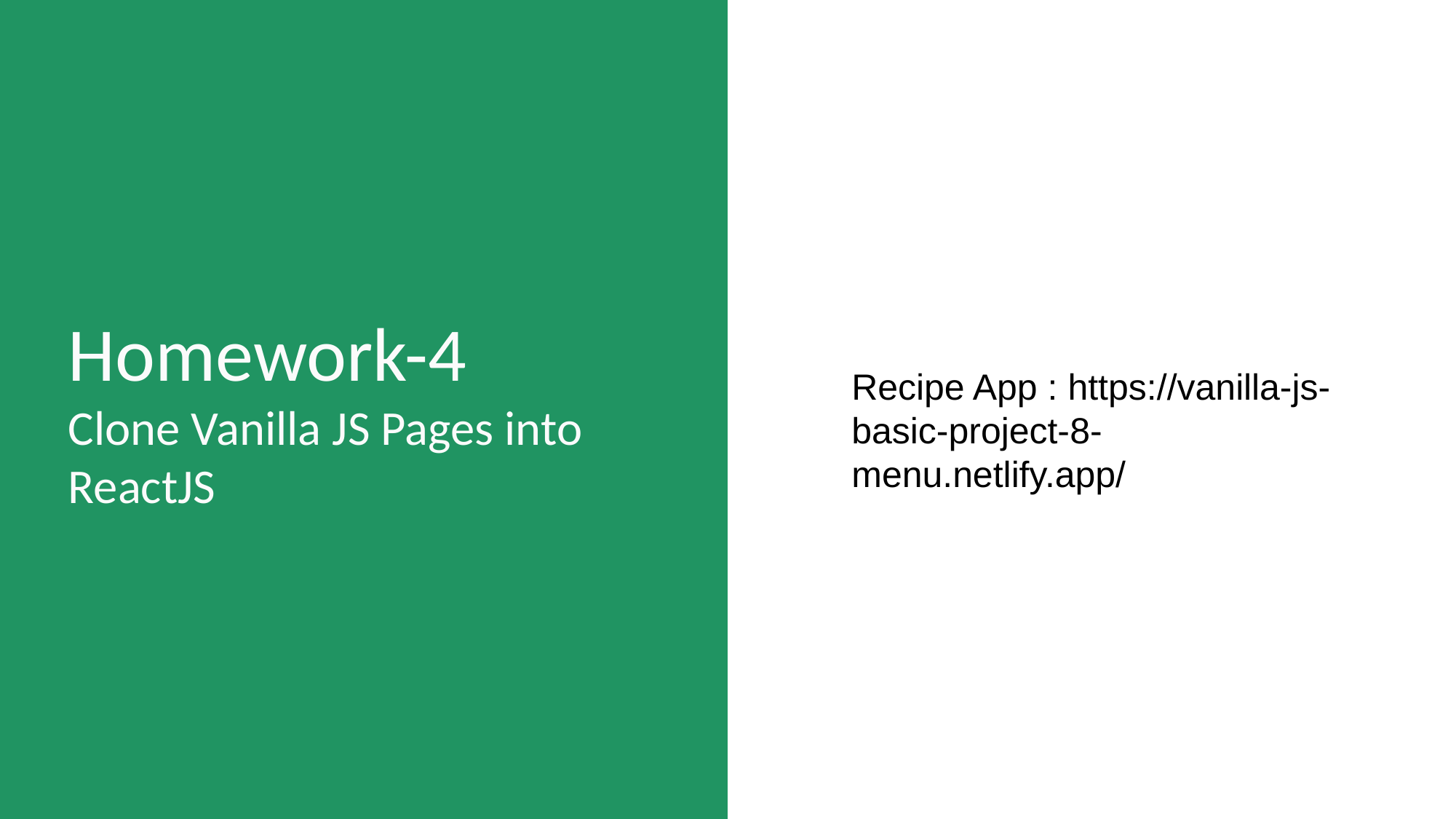

# Homework-4 Clone Vanilla JS Pages into ReactJS
Recipe App : https://vanilla-js-basic-project-8-menu.netlify.app/